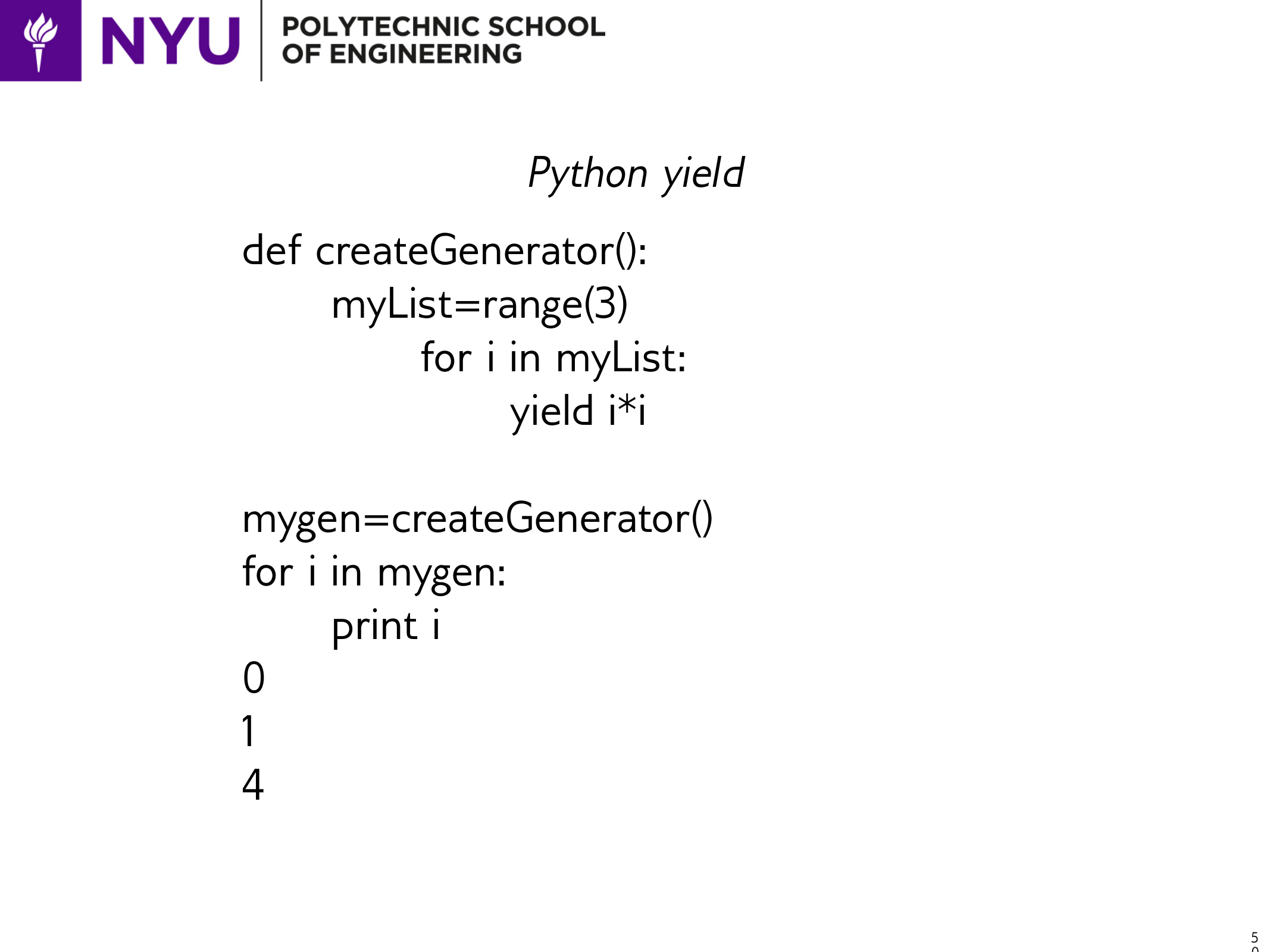

# Python yield
def createGenerator():
	myList=range(3)
		for i in myList:
			yield i*i
		mygen=createGenerator()
for i in mygen:
	print i
0
1
4
50